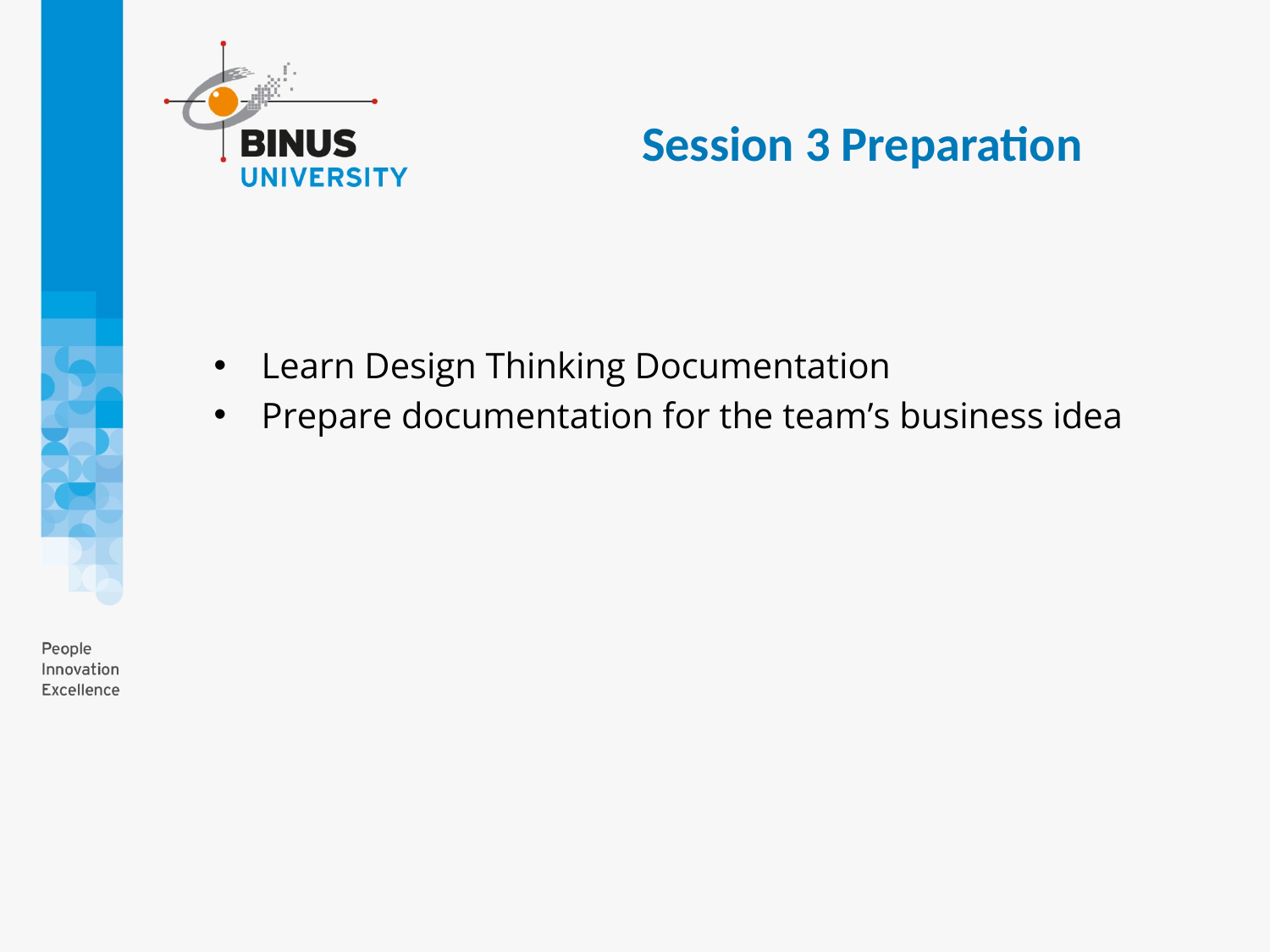

Session 3 Preparation
Learn Design Thinking Documentation
Prepare documentation for the team’s business idea